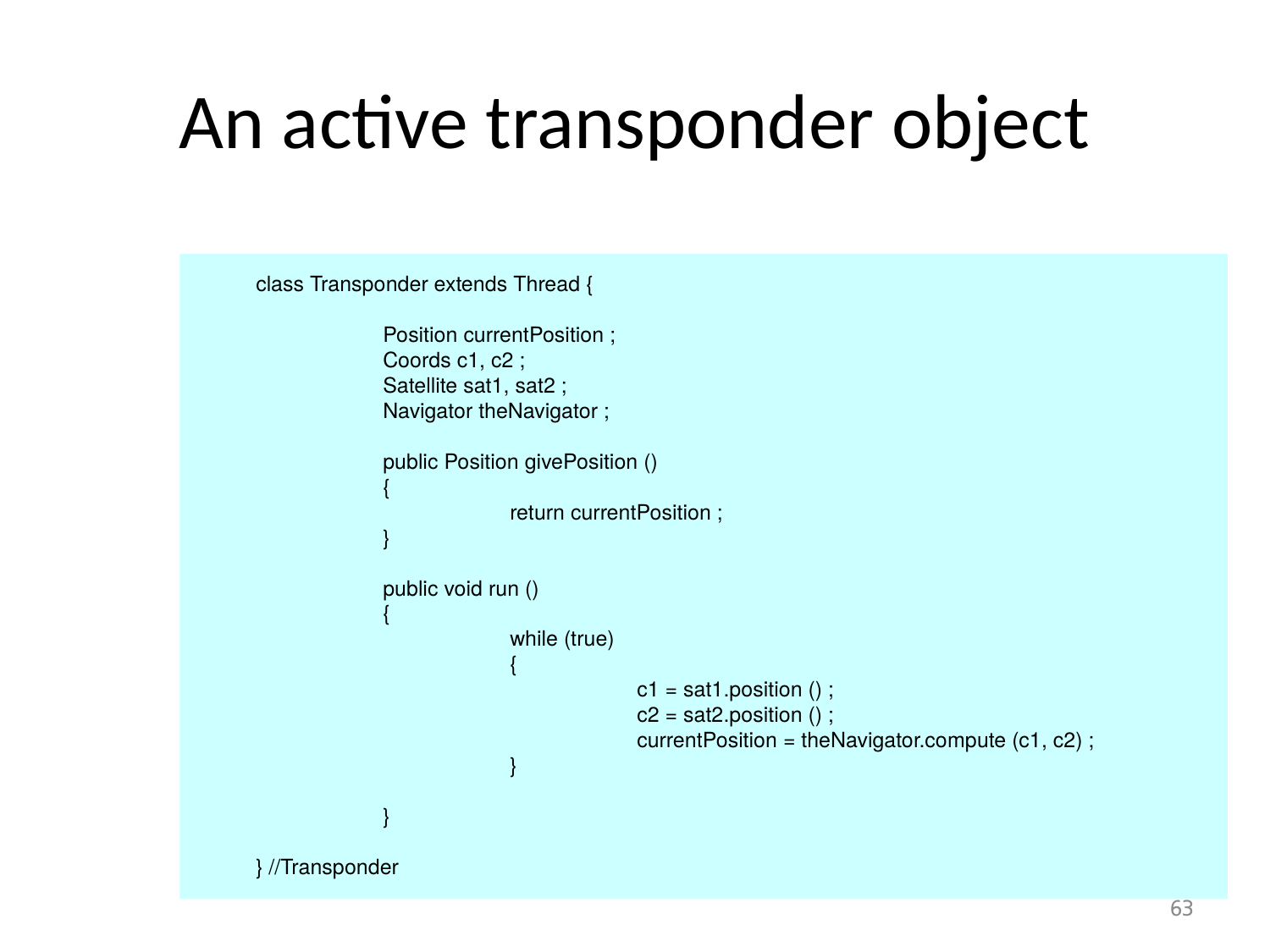

# An active transponder object

class Transponder extends Thread {

	Position currentPosition ;
	Coords c1, c2 ;
	Satellite sat1, sat2 ;
	Navigator theNavigator ;

	public Position givePosition ()
	{
		return currentPosition ;
	}

	public void run ()
	{
		while (true)
		{
			c1 = sat1.position () ;
			c2 = sat2.position () ;
			currentPosition = theNavigator.compute (c1, c2) ;
		}

	}

} //Transponder
63